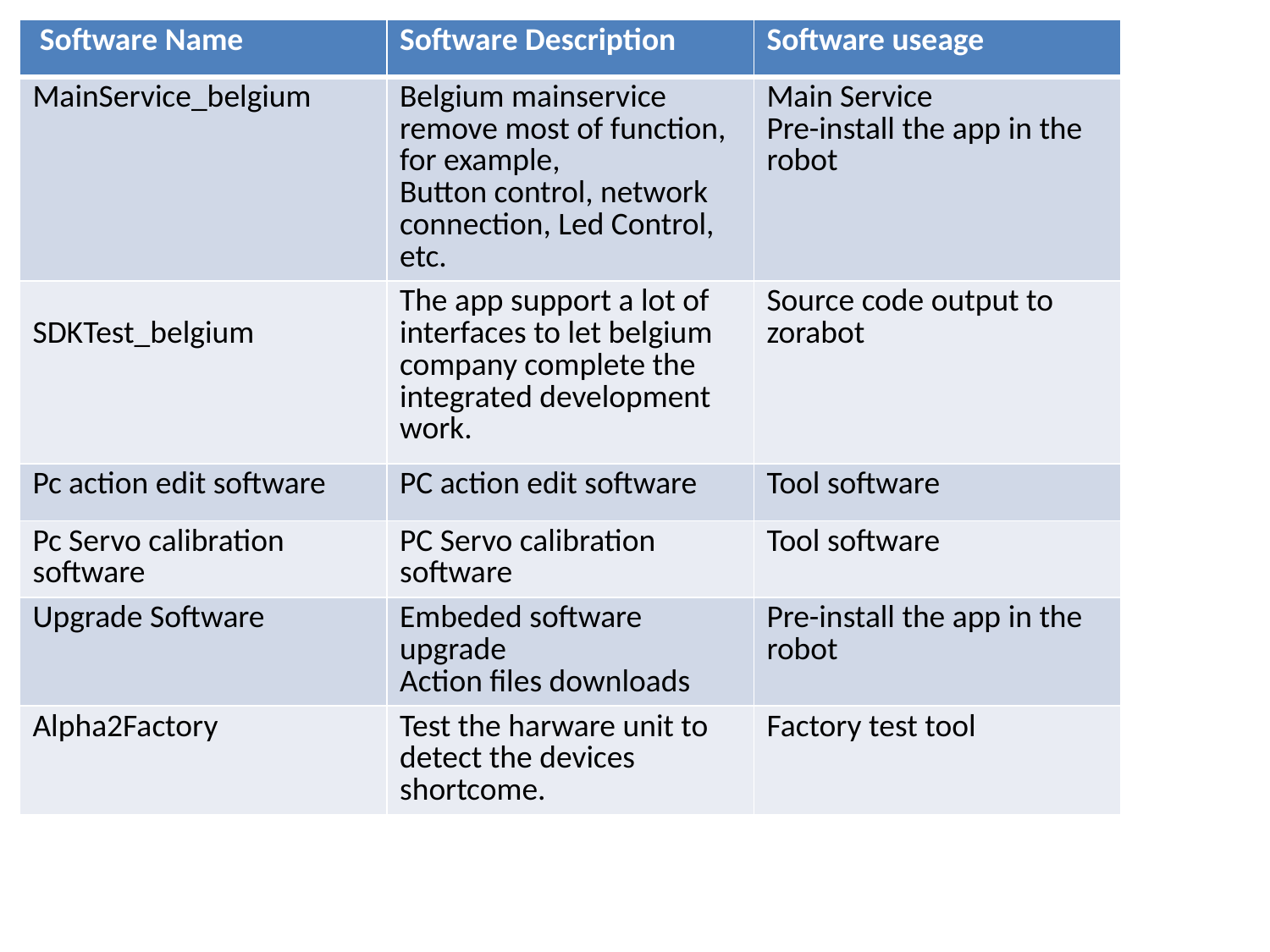

| Software Name | Software Description | Software useage |
| --- | --- | --- |
| MainService\_belgium | Belgium mainservice remove most of function, for example, Button control, network connection, Led Control, etc. | Main Service Pre-install the app in the robot |
| SDKTest\_belgium | The app support a lot of interfaces to let belgium company complete the integrated development work. | Source code output to zorabot |
| Pc action edit software | PC action edit software | Tool software |
| Pc Servo calibration software | PC Servo calibration software | Tool software |
| Upgrade Software | Embeded software upgrade Action files downloads | Pre-install the app in the robot |
| Alpha2Factory | Test the harware unit to detect the devices shortcome. | Factory test tool |